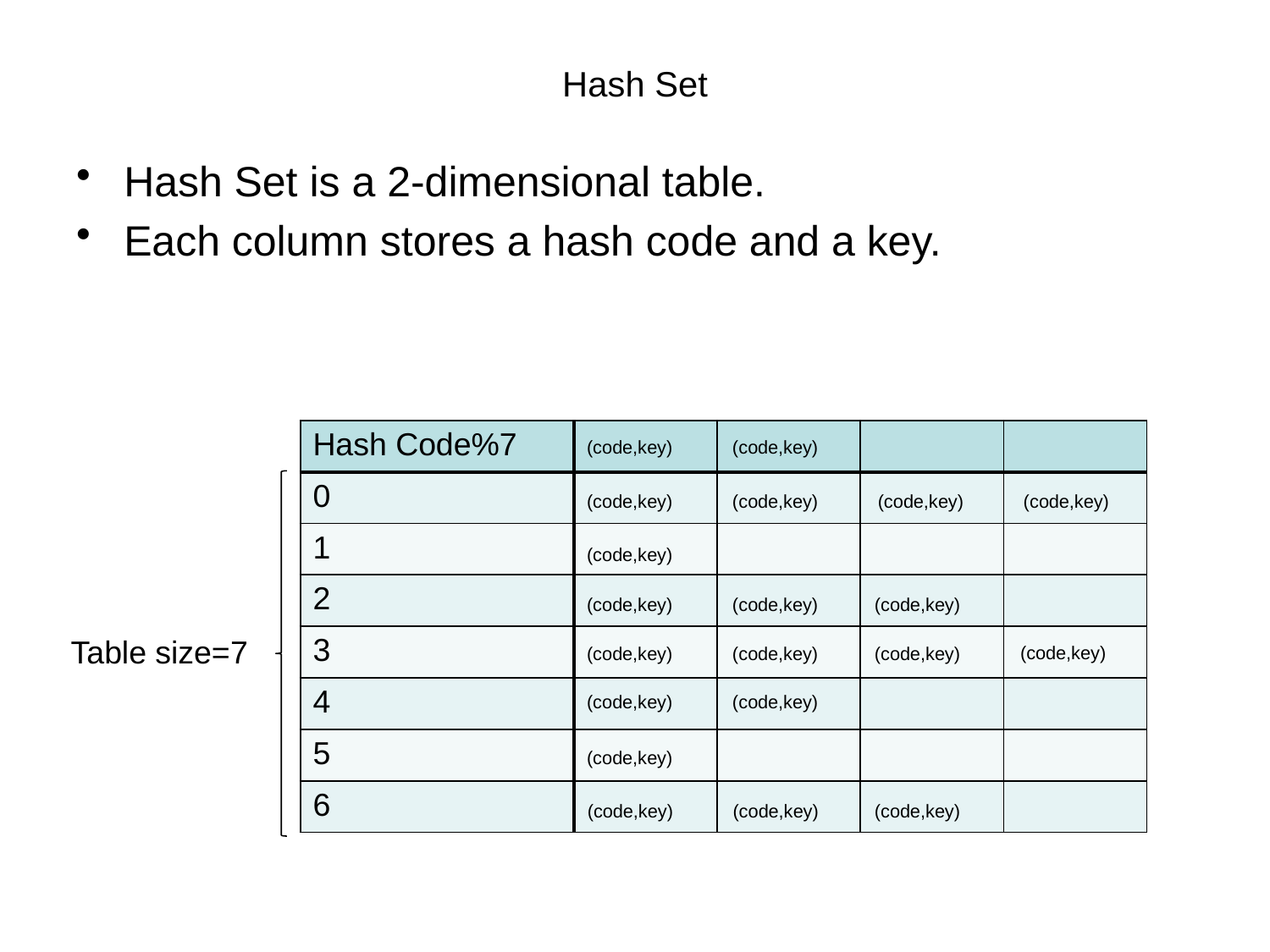

# Hash Set
Hash Set is a 2-dimensional table.
Each column stores a hash code and a key.
| Hash Code%7 |  |  |  |  |
| --- | --- | --- | --- | --- |
| 0 |  |  |  |  |
| 1 |  |  |  |  |
| 2 |  |  |  |  |
| 3 |  |  |  |  |
| 4 |  |  |  |  |
| 5 |  |  |  |  |
| 6 |  |  |  |  |
(code,key)
(code,key)

(code,key)
(code,key)
(code,key)
(code,key)
(code,key)
(code,key)
(code,key)
(code,key)
Table size=7
(code,key)
(code,key)
(code,key)
(code,key)
(code,key)
(code,key)
(code,key)
(code,key)
(code,key)
(code,key)